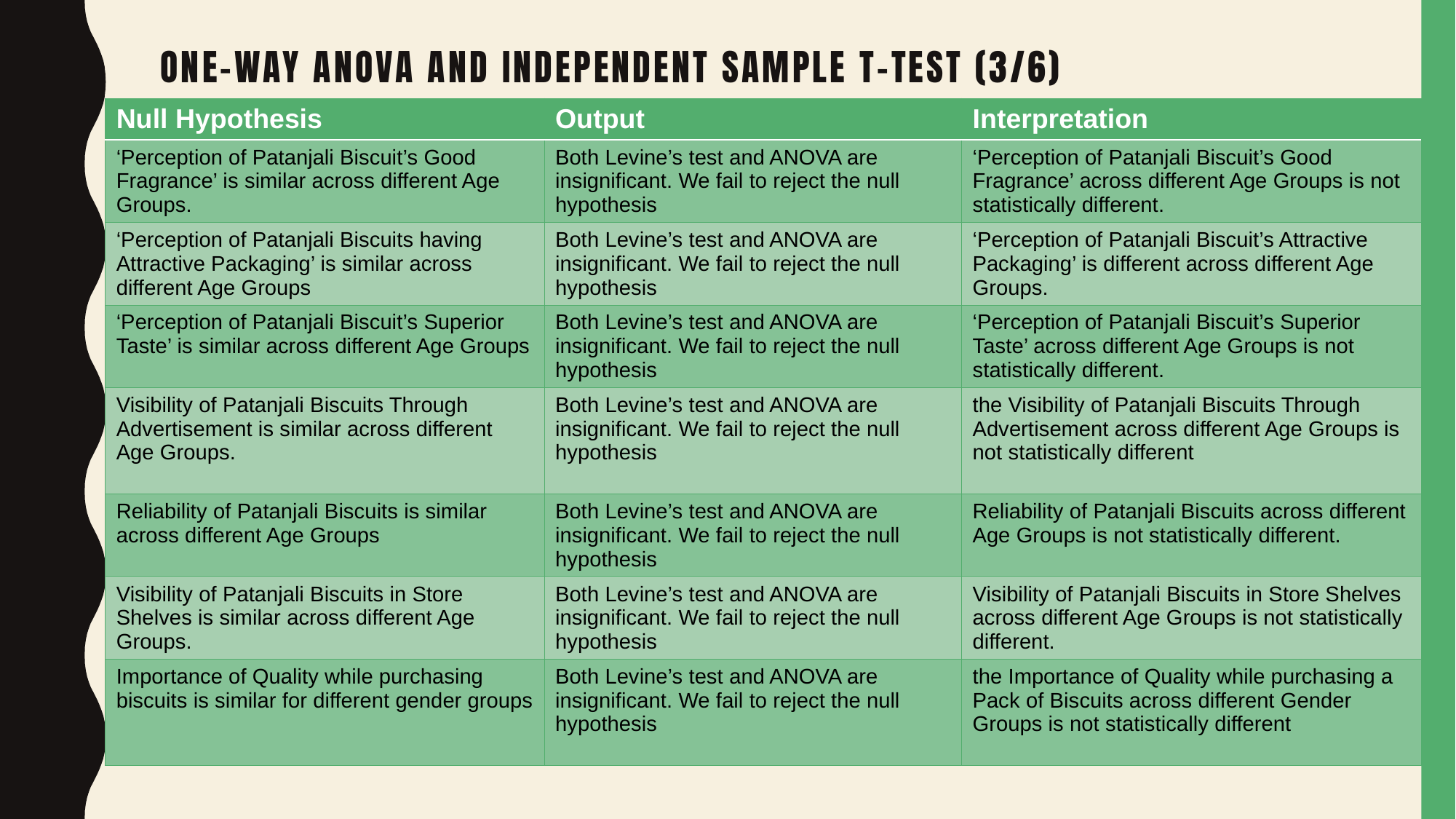

# One-way anova and Independent sample t-test (3/6)
| Null Hypothesis | Output | Interpretation |
| --- | --- | --- |
| ‘Perception of Patanjali Biscuit’s Good Fragrance’ is similar across different Age Groups. | Both Levine’s test and ANOVA are insignificant. We fail to reject the null hypothesis | ‘Perception of Patanjali Biscuit’s Good Fragrance’ across different Age Groups is not statistically different. |
| ‘Perception of Patanjali Biscuits having Attractive Packaging’ is similar across different Age Groups | Both Levine’s test and ANOVA are insignificant. We fail to reject the null hypothesis | ‘Perception of Patanjali Biscuit’s Attractive Packaging’ is different across different Age Groups. |
| ‘Perception of Patanjali Biscuit’s Superior Taste’ is similar across different Age Groups | Both Levine’s test and ANOVA are insignificant. We fail to reject the null hypothesis | ‘Perception of Patanjali Biscuit’s Superior Taste’ across different Age Groups is not statistically different. |
| Visibility of Patanjali Biscuits Through Advertisement is similar across different Age Groups. | Both Levine’s test and ANOVA are insignificant. We fail to reject the null hypothesis | the Visibility of Patanjali Biscuits Through Advertisement across different Age Groups is not statistically different |
| Reliability of Patanjali Biscuits is similar across different Age Groups | Both Levine’s test and ANOVA are insignificant. We fail to reject the null hypothesis | Reliability of Patanjali Biscuits across different Age Groups is not statistically different. |
| Visibility of Patanjali Biscuits in Store Shelves is similar across different Age Groups. | Both Levine’s test and ANOVA are insignificant. We fail to reject the null hypothesis | Visibility of Patanjali Biscuits in Store Shelves across different Age Groups is not statistically different. |
| Importance of Quality while purchasing biscuits is similar for different gender groups | Both Levine’s test and ANOVA are insignificant. We fail to reject the null hypothesis | the Importance of Quality while purchasing a Pack of Biscuits across different Gender Groups is not statistically different |